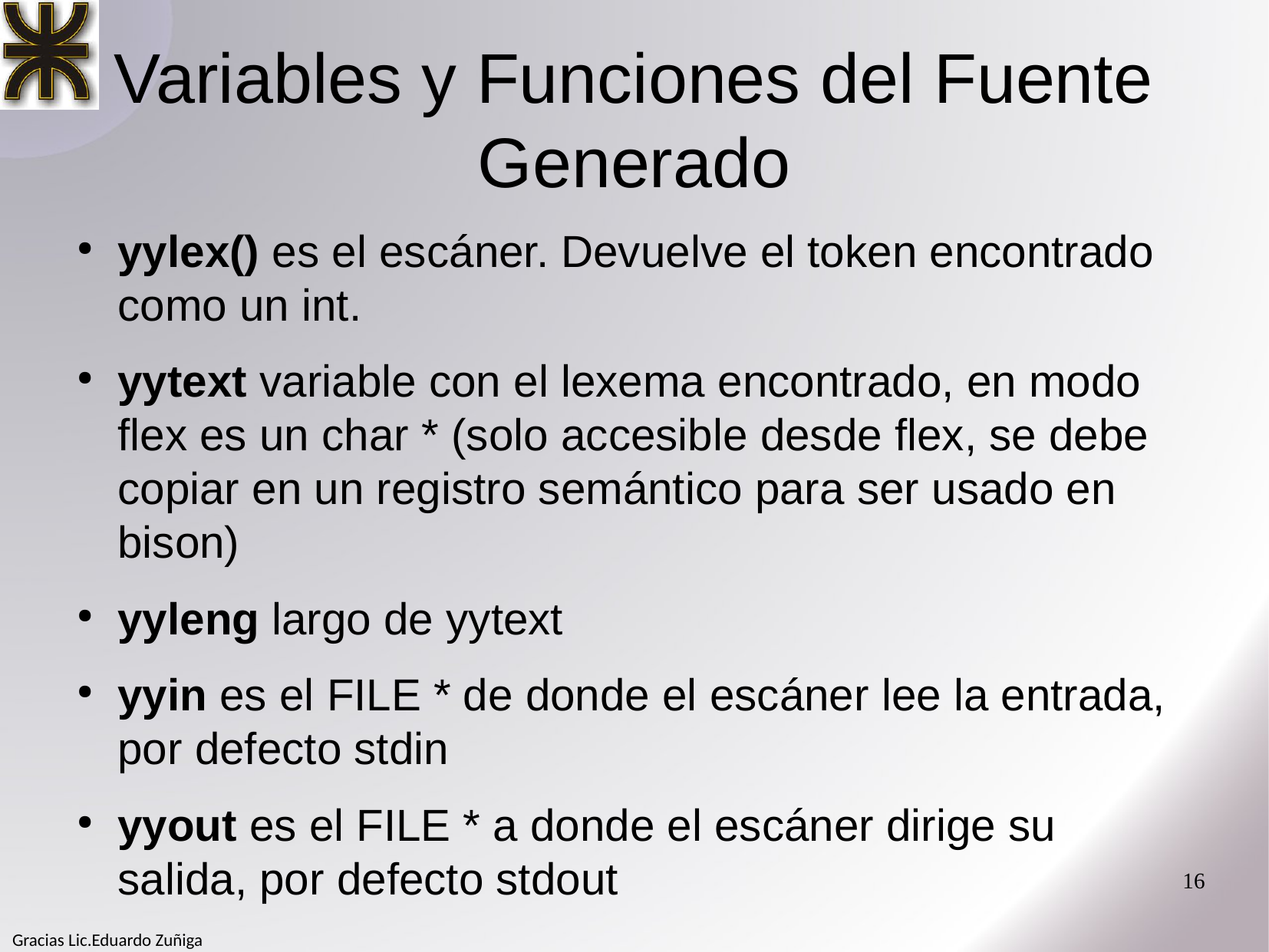

Variables y Funciones del Fuente Generado
yylex() es el escáner. Devuelve el token encontrado como un int.
yytext variable con el lexema encontrado, en modo flex es un char * (solo accesible desde flex, se debe copiar en un registro semántico para ser usado en bison)
yyleng largo de yytext
yyin es el FILE * de donde el escáner lee la entrada, por defecto stdin
yyout es el FILE * a donde el escáner dirige su salida, por defecto stdout
16
Gracias Lic.Eduardo Zuñiga